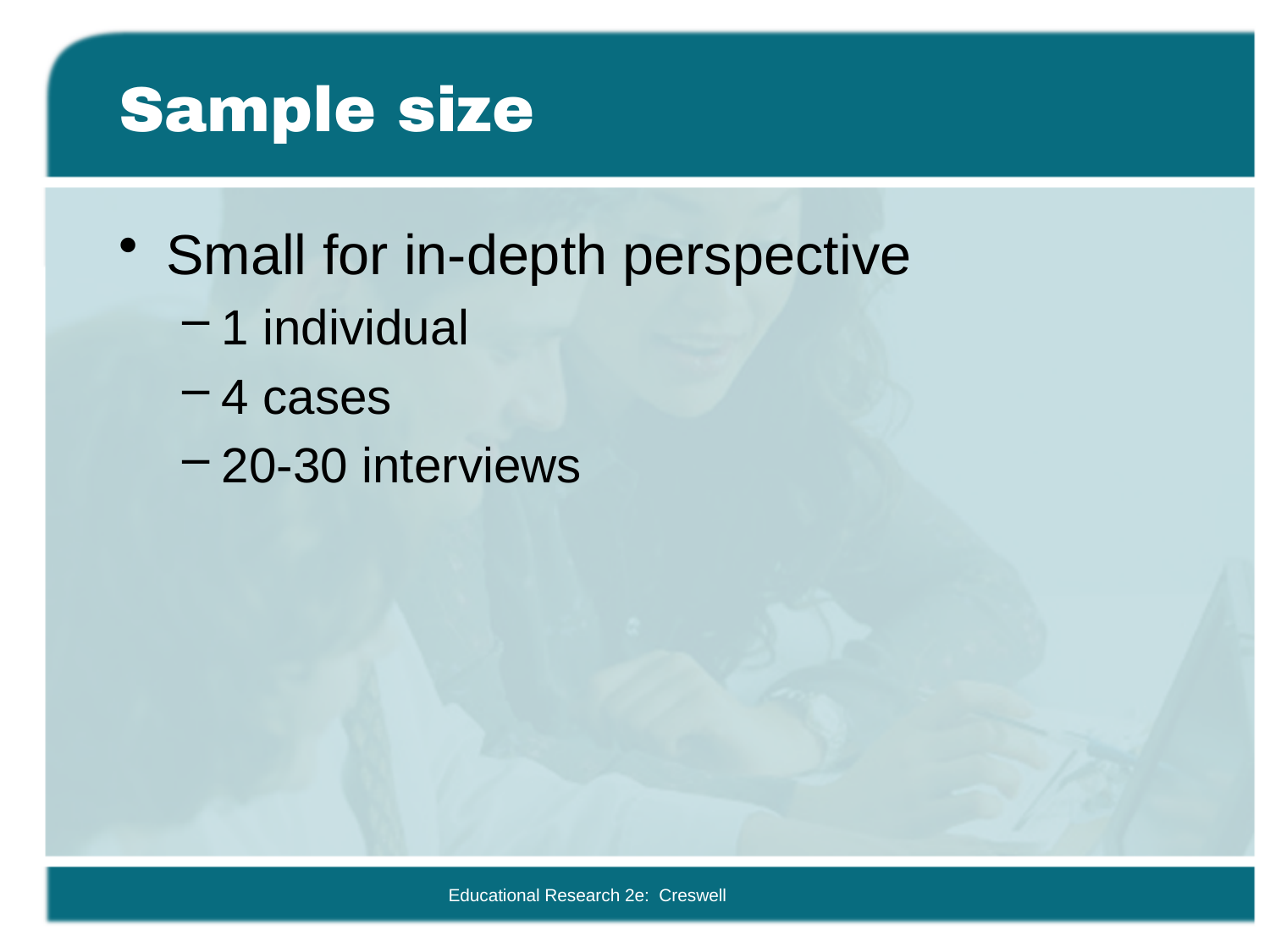

# Sample size
Small for in-depth perspective
1 individual
4 cases
20-30 interviews
Educational Research 2e:  Creswell